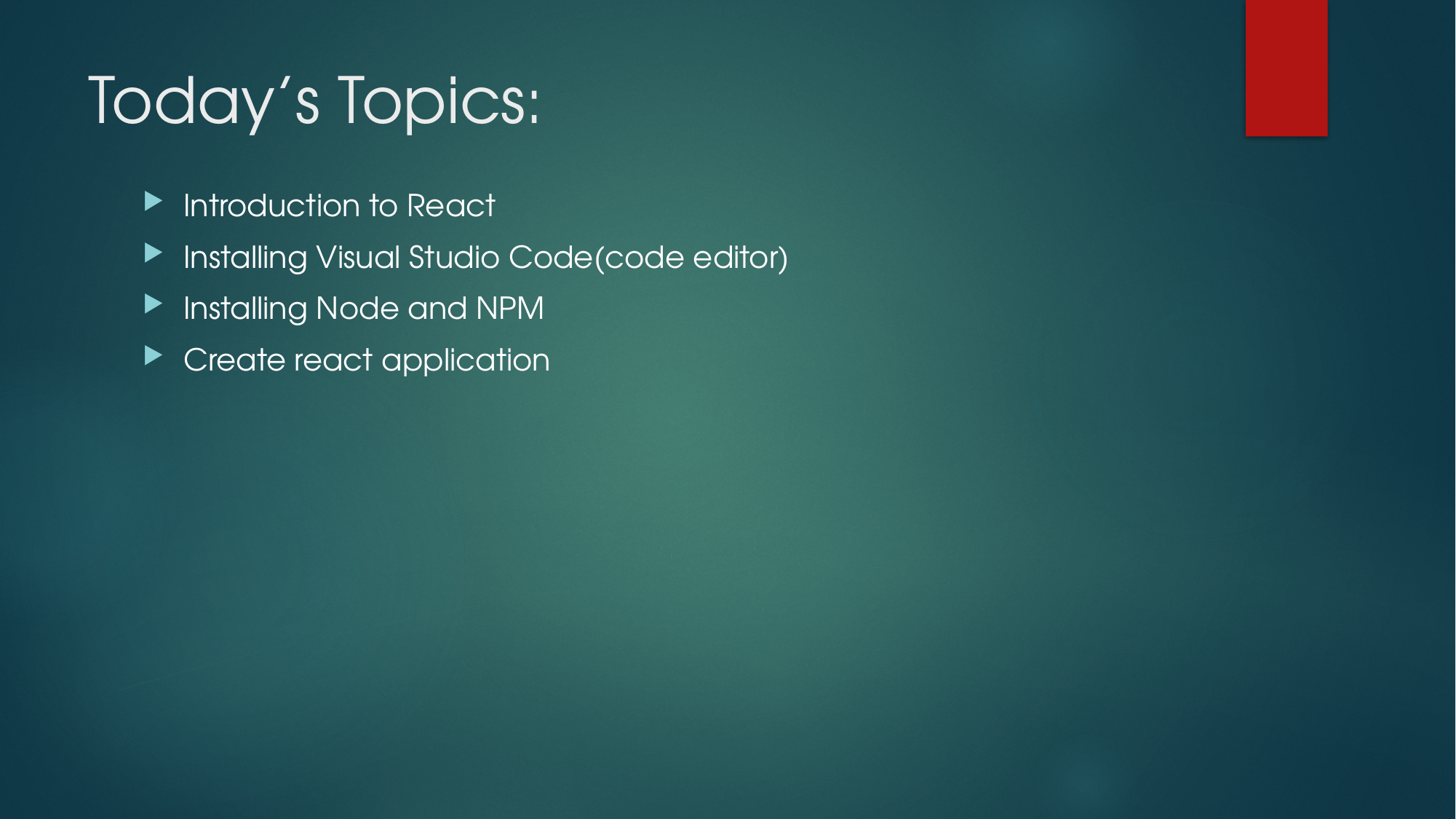

# Today’s Topics:
Introduction to React
Installing Visual Studio Code(code editor)
Installing Node and NPM
Create react application